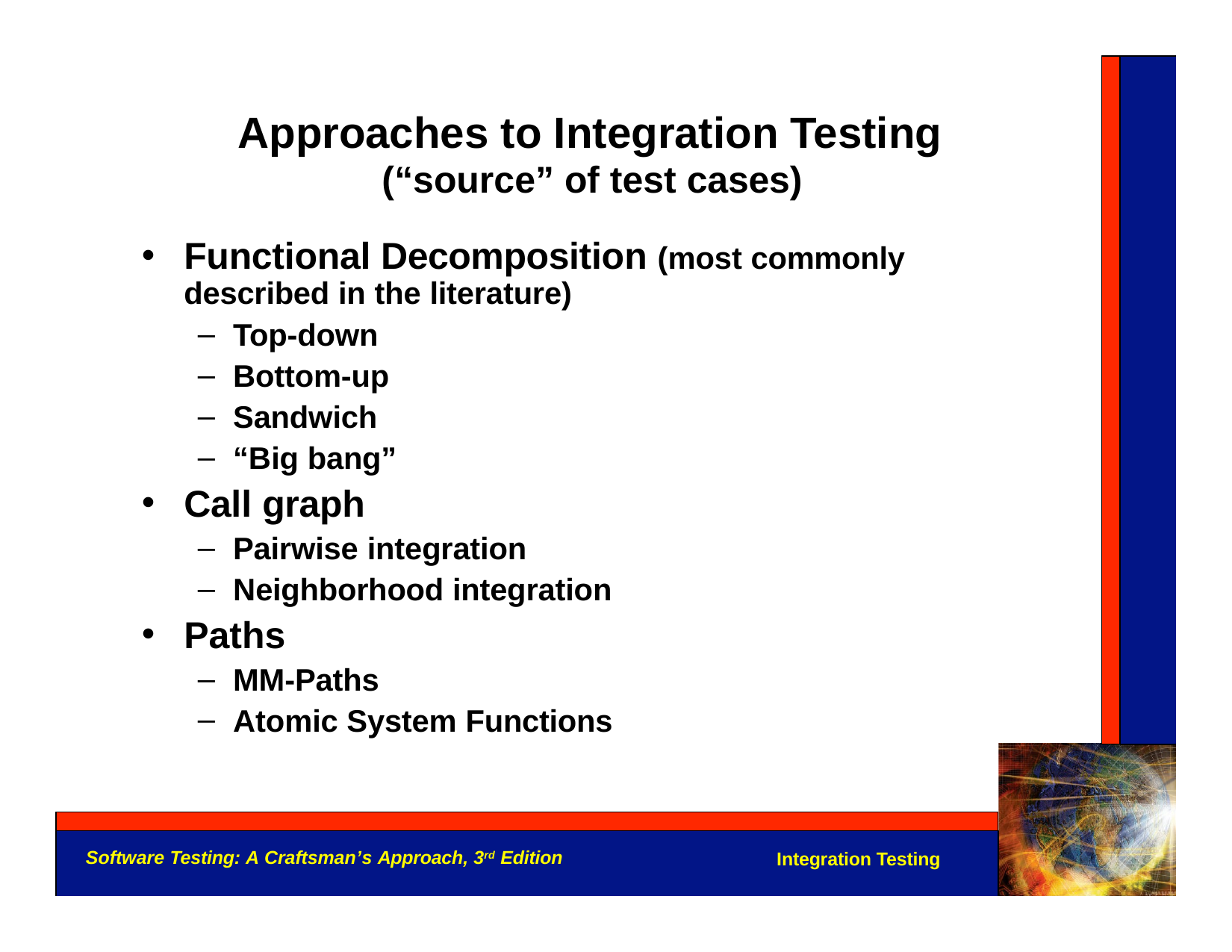

# Approaches to Integration Testing
(“source” of test cases)

Functional Decomposition (most commonly described in the literature)
Top-down
Bottom-up
Sandwich
“Big bang”
Call graph
Pairwise integration
Neighborhood integration
Paths
MM-Paths
Atomic System Functions
Software Testing: A Craftsman’s Approach, 3rd  Edition
Integration Testing